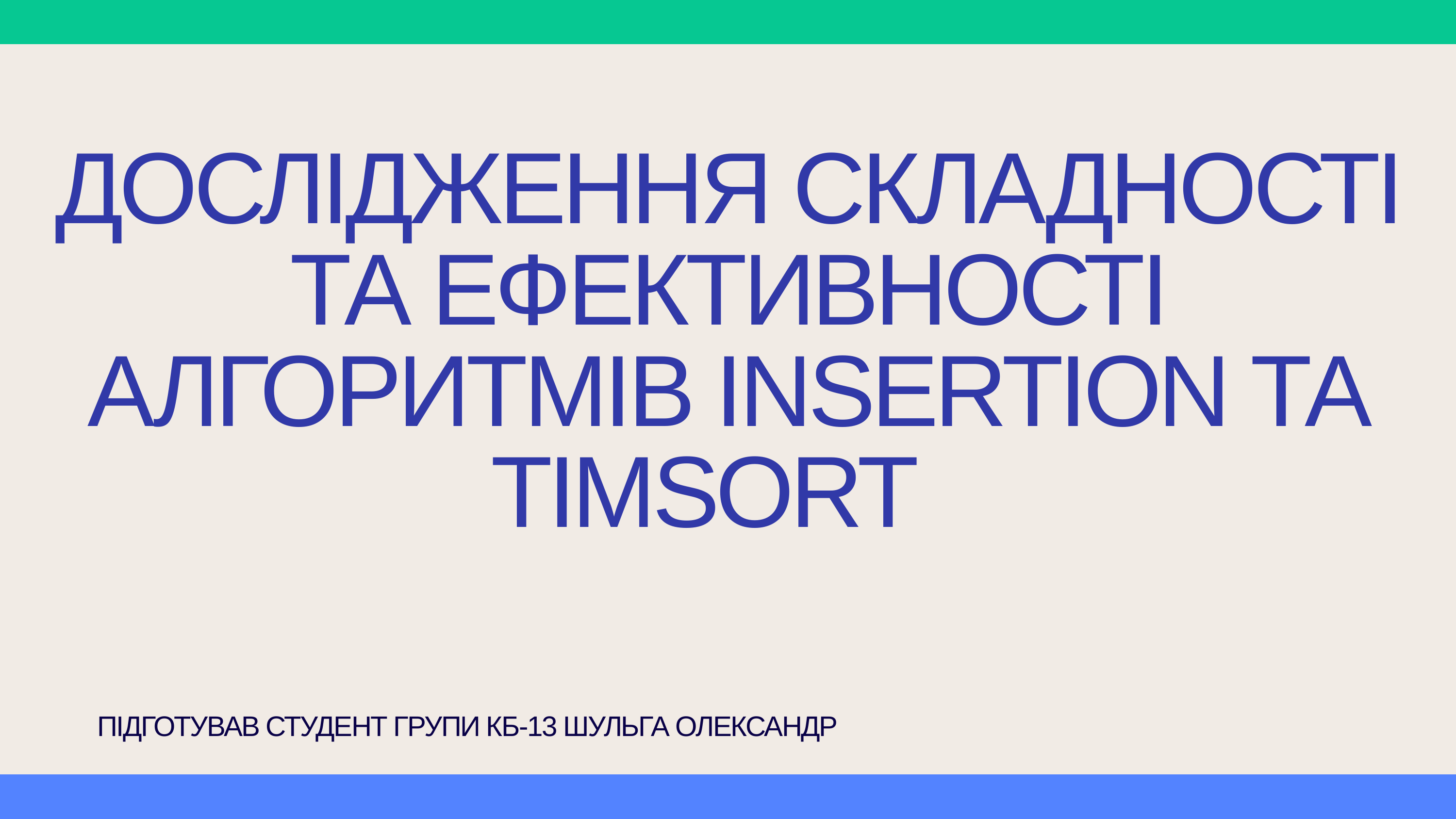

ДОСЛІДЖЕННЯ СКЛАДНОСТІ ТА ЕФЕКТИВНОСТІ АЛГОРИТМІВ INSERTION ТА TIMSORT
ПІДГОТУВАВ СТУДЕНТ ГРУПИ КБ-13 ШУЛЬГА ОЛЕКСАНДР